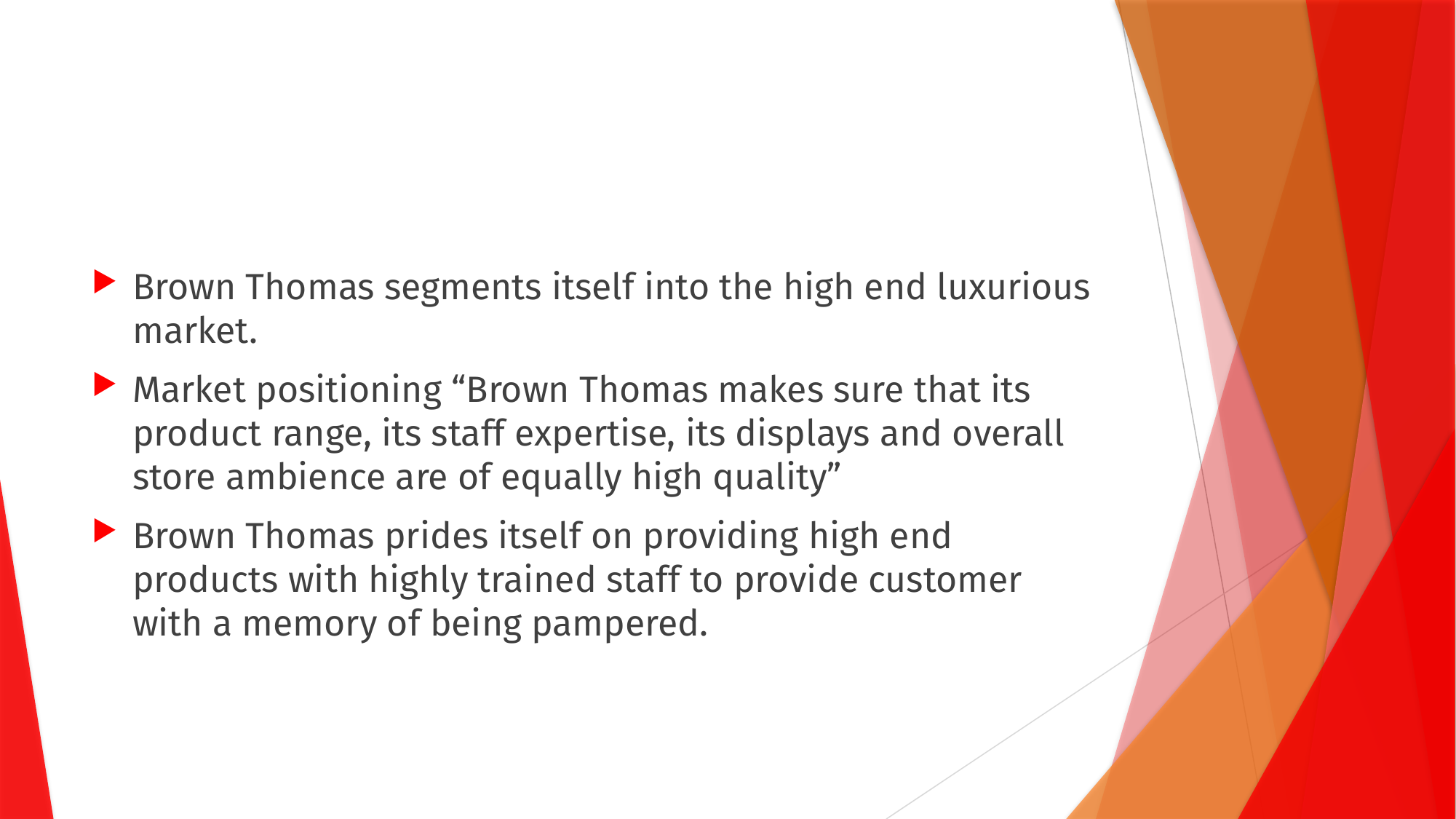

Brown Thomas segments itself into the high end luxurious market.
Market positioning “Brown Thomas makes sure that its product range, its staff expertise, its displays and overall store ambience are of equally high quality”
Brown Thomas prides itself on providing high end products with highly trained staff to provide customer with a memory of being pampered.